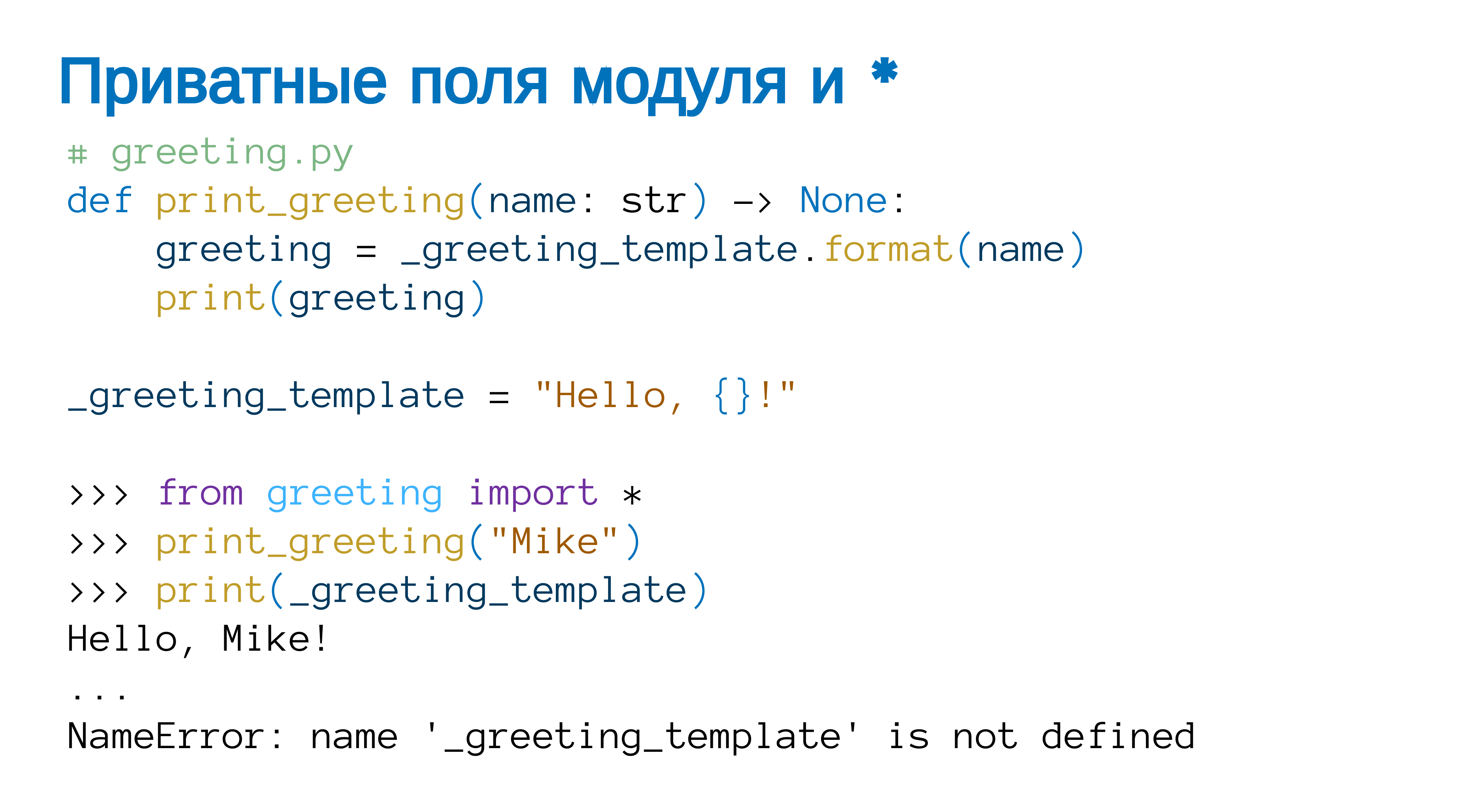

# Приватные поля модуля и *
# greeting.py
def print_greeting(name: str) -> None:
    greeting = _greeting_template.format(name)
    print(greeting)

_greeting_template = "Hello, {}!"

>>> from greeting import *
>>> print_greeting("Mike")
>>> print(_greeting_template)
Hello, Mike!
...
NameError: name '_greeting_template' is not defined
13